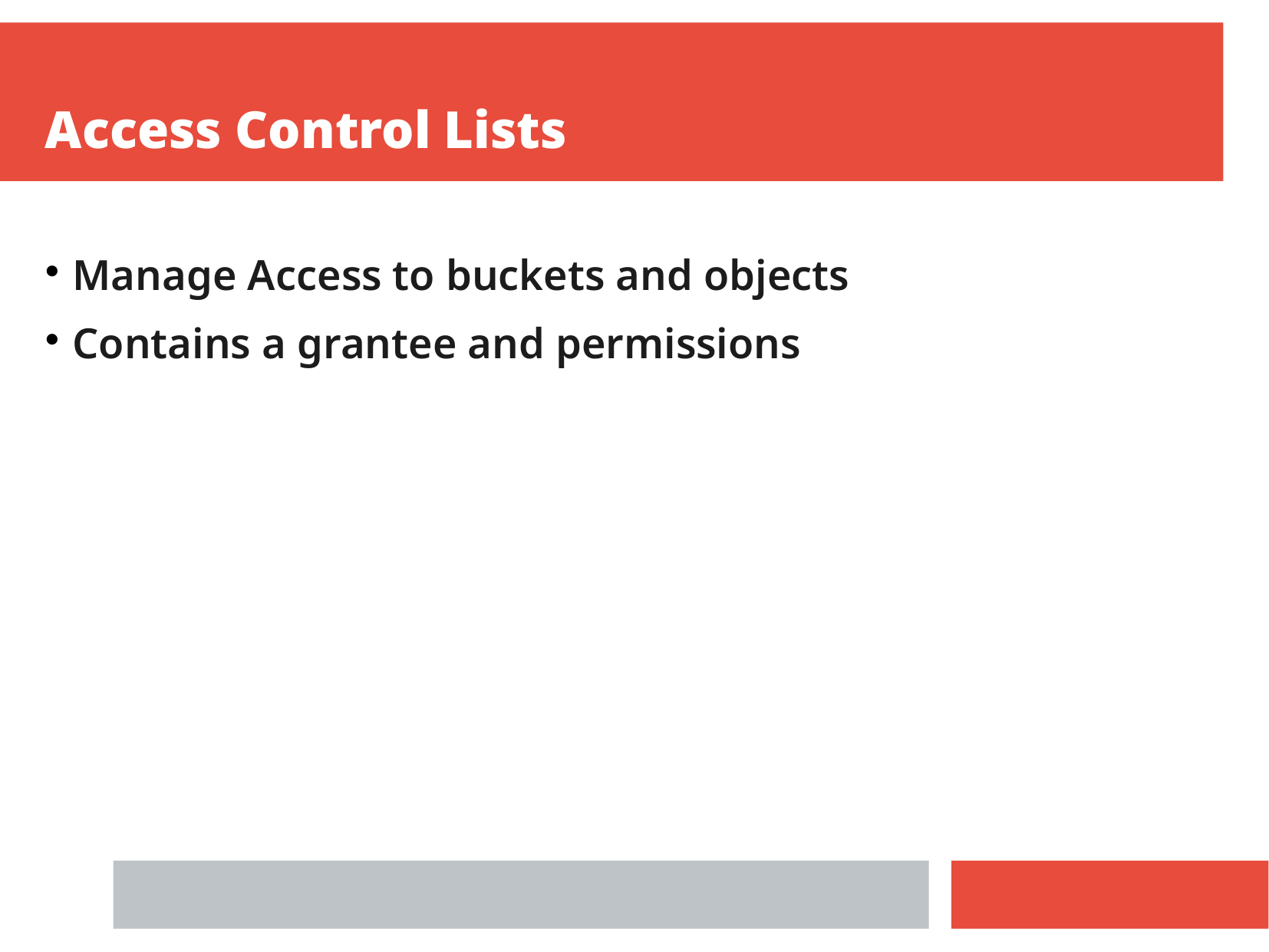

Access Control Lists
Manage Access to buckets and objects
Contains a grantee and permissions